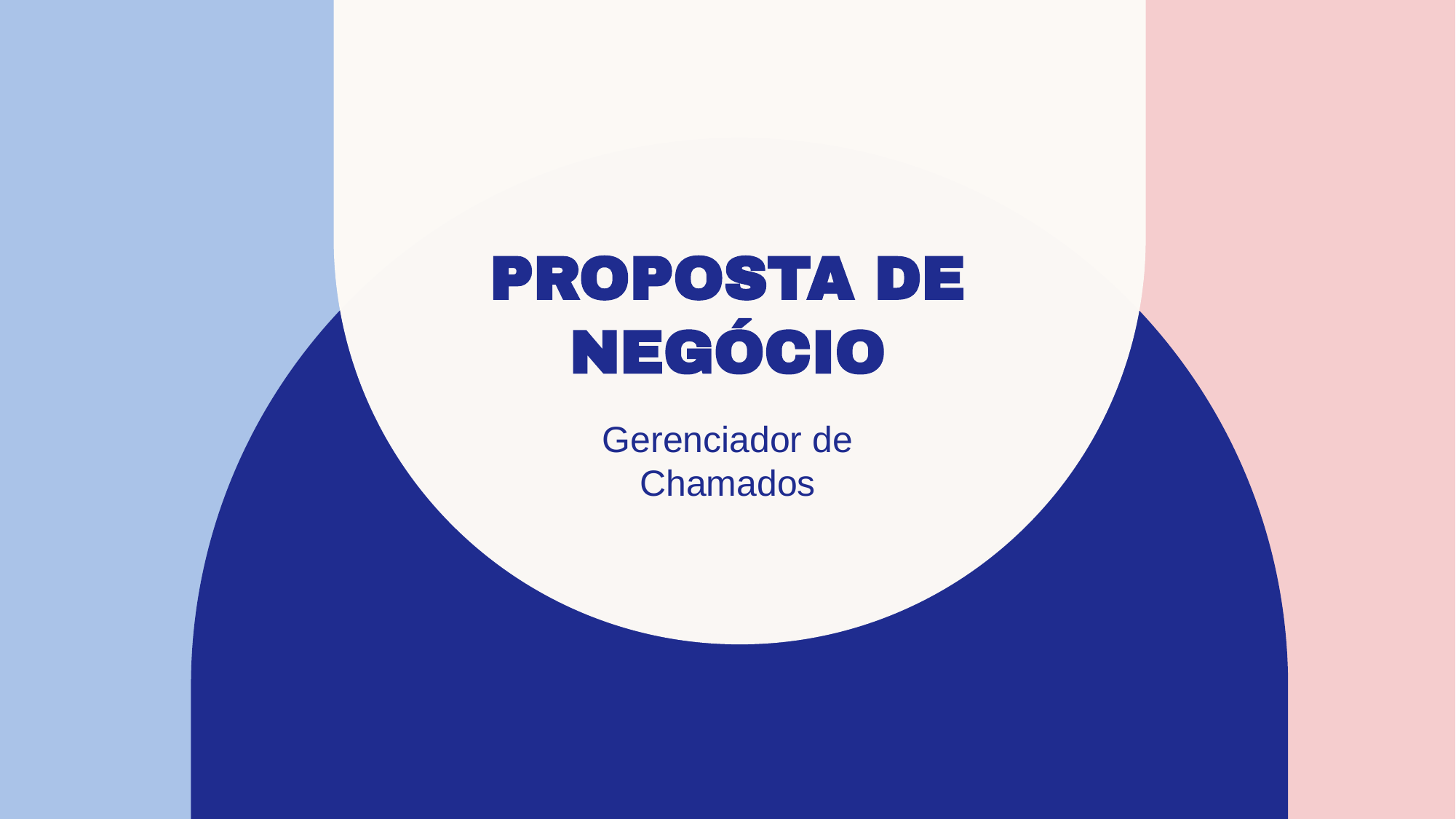

# Proposta de negócio
Gerenciador de Chamados